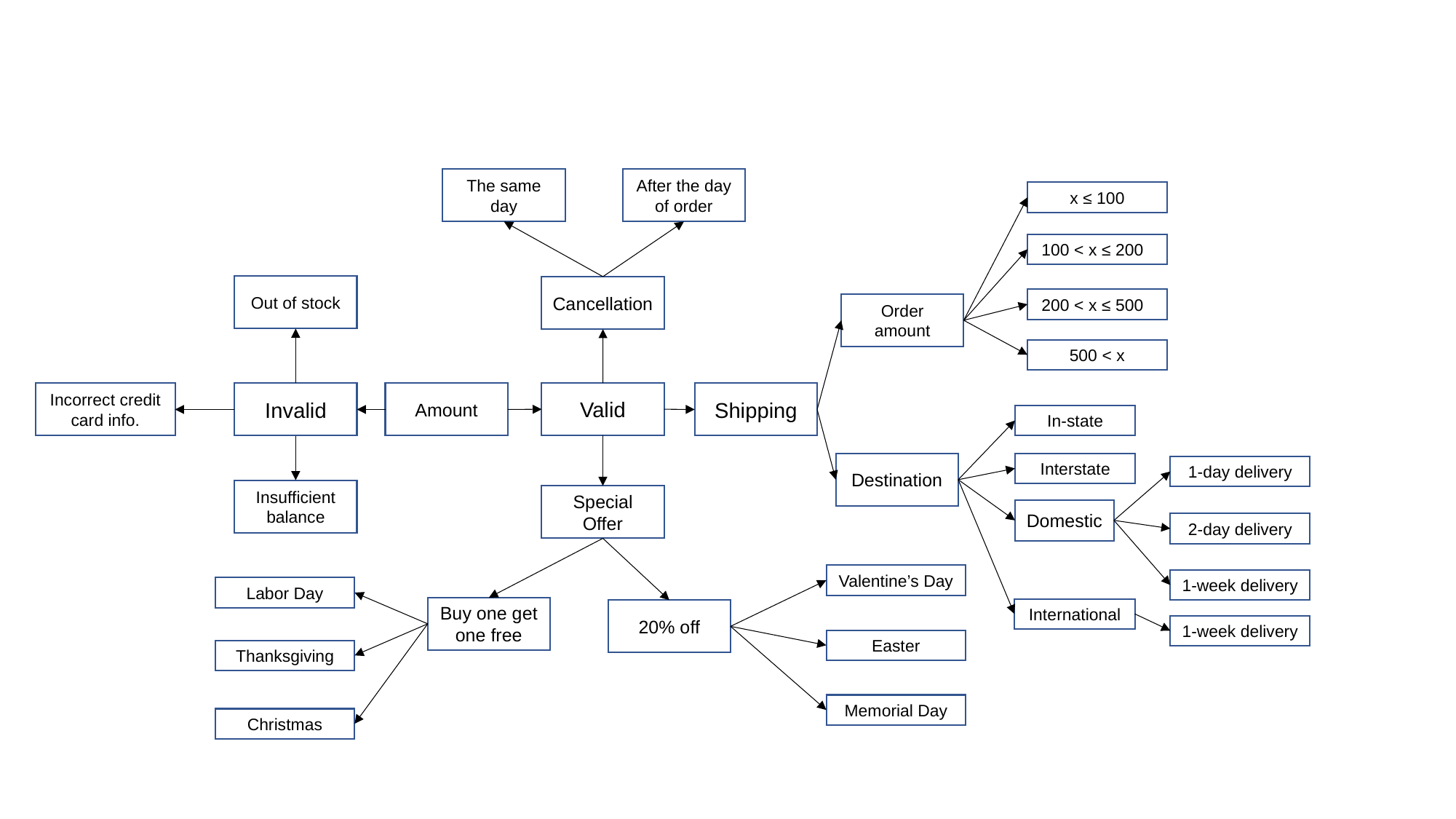

The same day
After the day of order
x ≤ 100
100 < x ≤ 200
200 < x ≤ 500
500 < x
Out of stock
Incorrect credit card info.
Insufficient balance
Cancellation
Order amount
Valid
Amount
Shipping
Invalid
In-state
Destination
Special Offer
Interstate
1-day delivery
Domestic
2-day delivery
Buy one get one free
20% off
Valentine’s Day
Easter
Memorial Day
1-week delivery
Labor Day
Thanksgiving
Christmas
International
1-week delivery